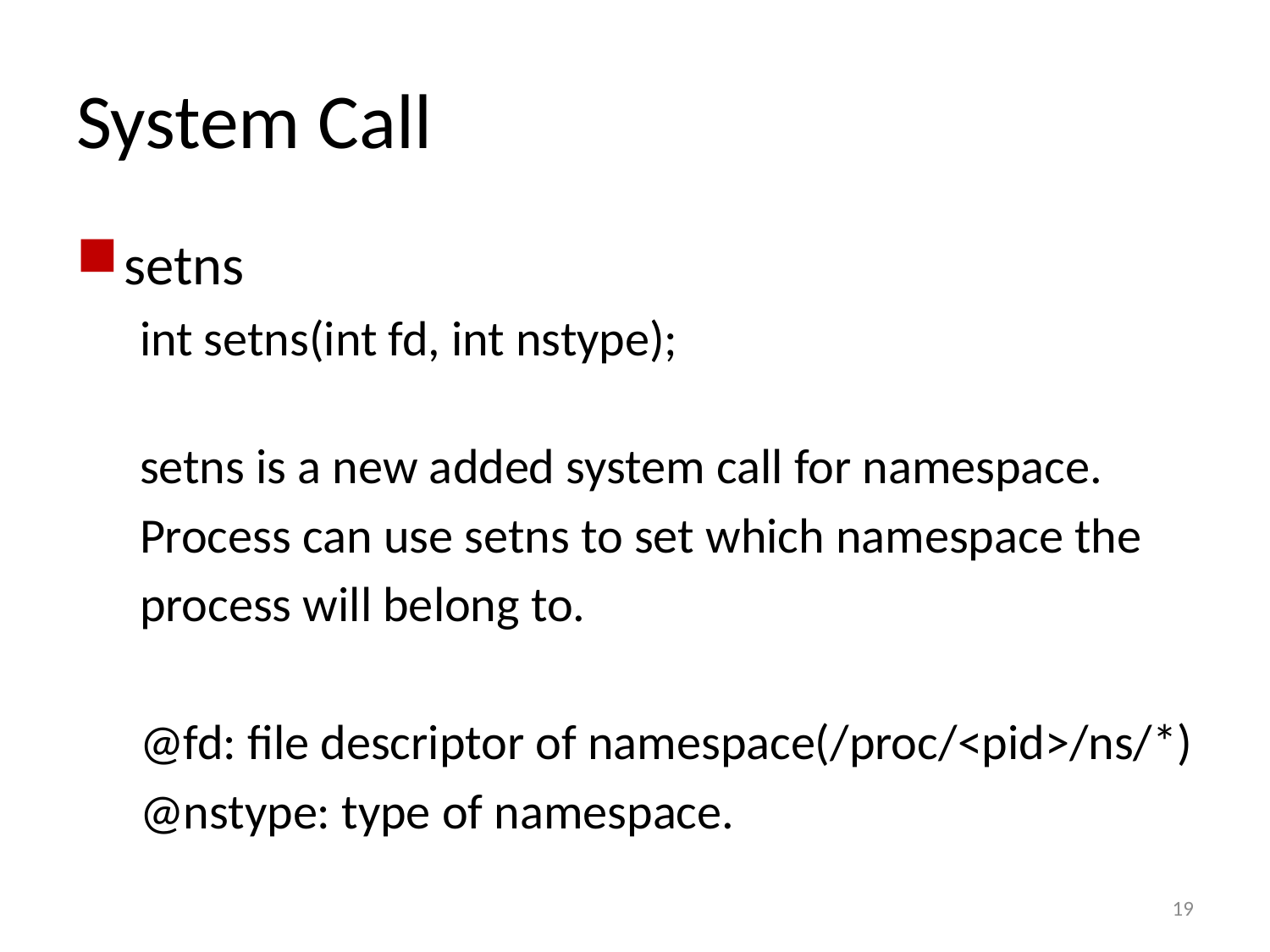

# System Call
setns
int setns(int fd, int nstype);

setns is a new added system call for namespace.
Process can use setns to set which namespace the
process will belong to.

@fd: file descriptor of namespace(/proc/<pid>/ns/*)
@nstype: type of namespace.
19